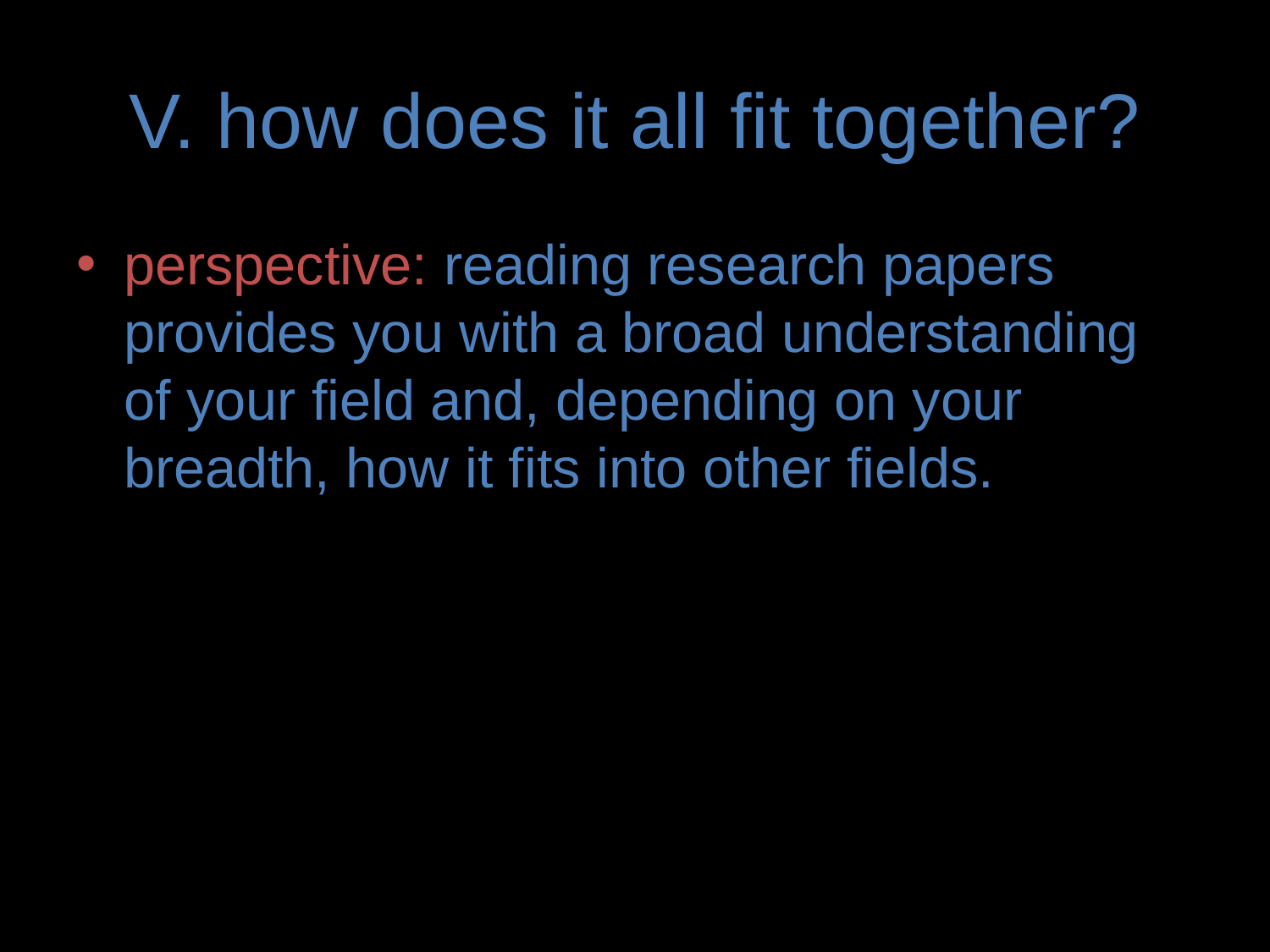

# V. how does it all fit together?
perspective: reading research papers provides you with a broad understanding of your field and, depending on your breadth, how it fits into other fields.